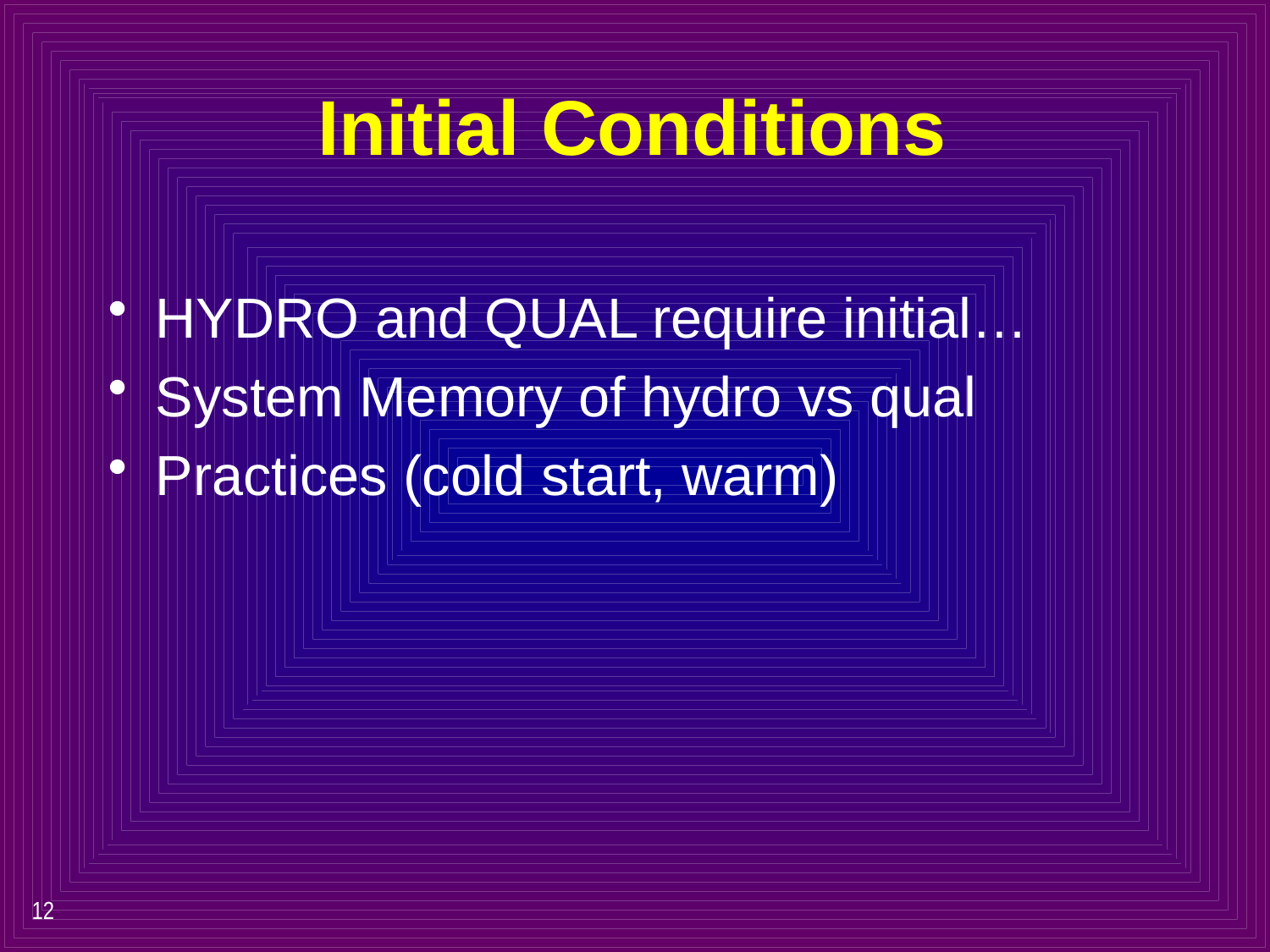

# Initial Conditions
HYDRO and QUAL require initial…
System Memory of hydro vs qual
Practices (cold start, warm)

12